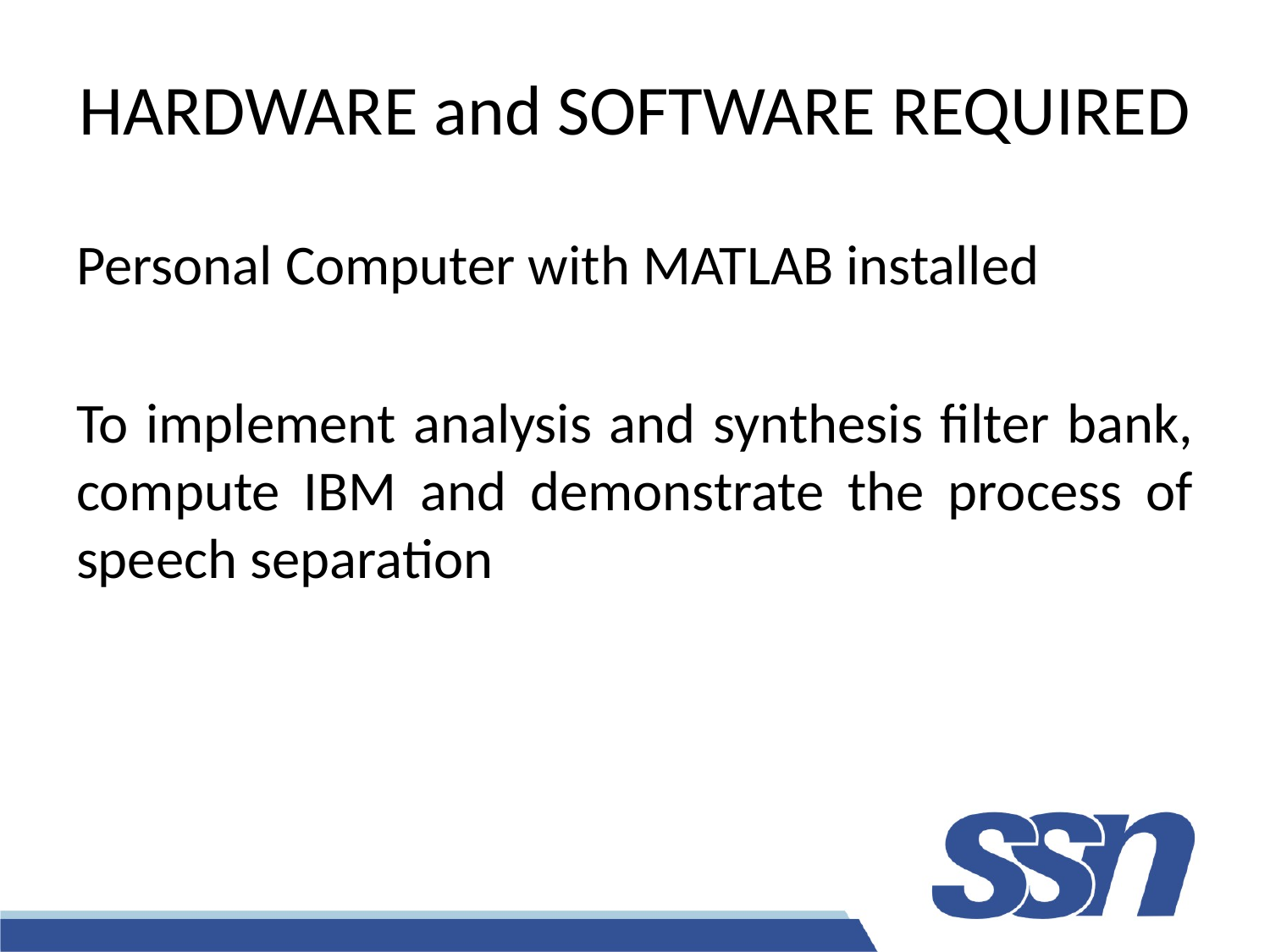

# HARDWARE and SOFTWARE REQUIRED
Personal Computer with MATLAB installed

To implement analysis and synthesis filter bank, compute IBM and demonstrate the process of speech separation